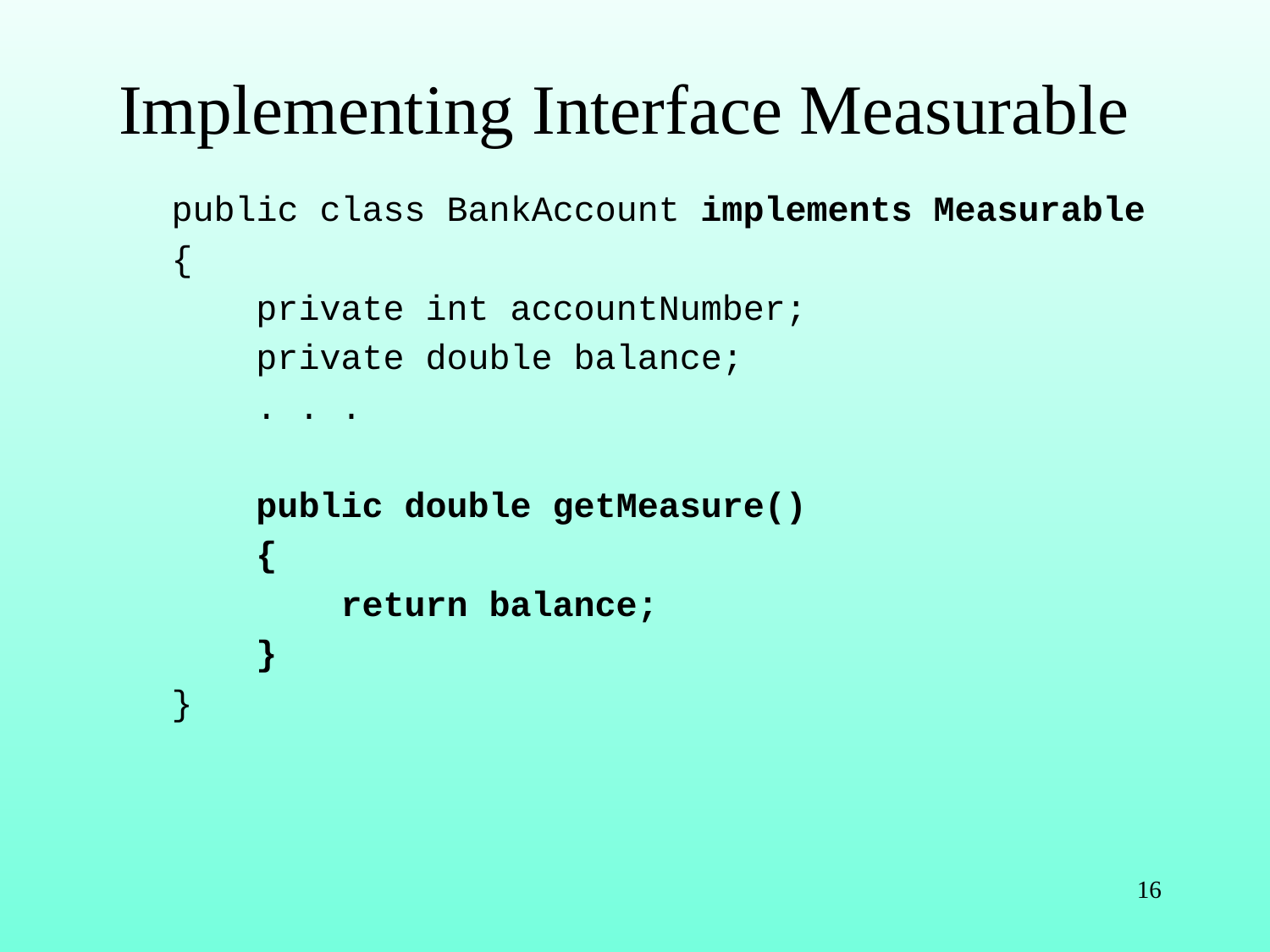

# Implementing Interface Measurable
public class BankAccount implements Measurable
{
    private int accountNumber;
    private double balance;
    . . .

    public double getMeasure()
    {
        return balance;
    }
}
16